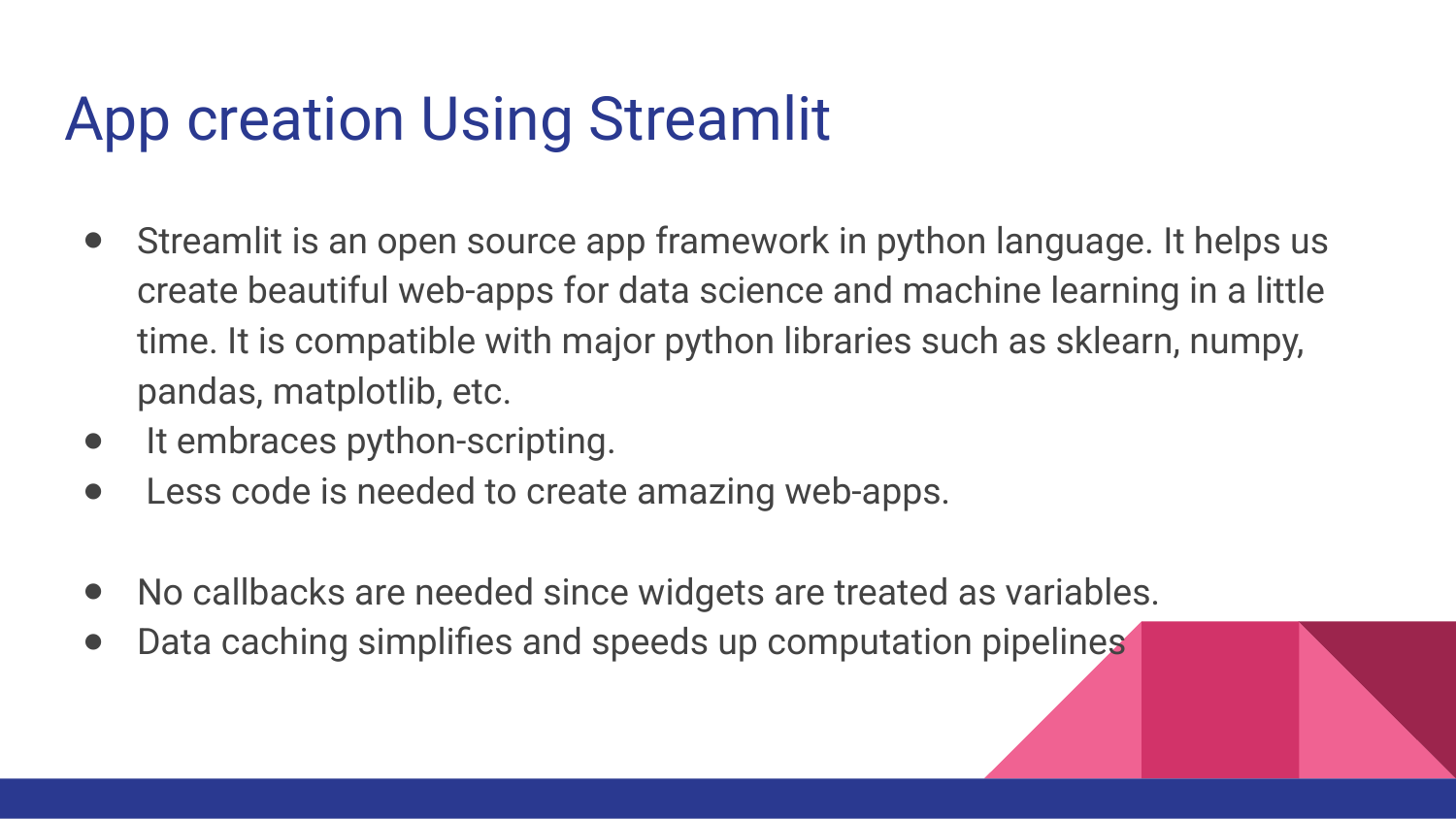

# App creation Using Streamlit
Streamlit is an open source app framework in python language. It helps us create beautiful web-apps for data science and machine learning in a little time. It is compatible with major python libraries such as sklearn, numpy, pandas, matplotlib, etc.
 It embraces python-scripting.
 Less code is needed to create amazing web-apps.

No callbacks are needed since widgets are treated as variables.
Data caching simplifies and speeds up computation pipelines